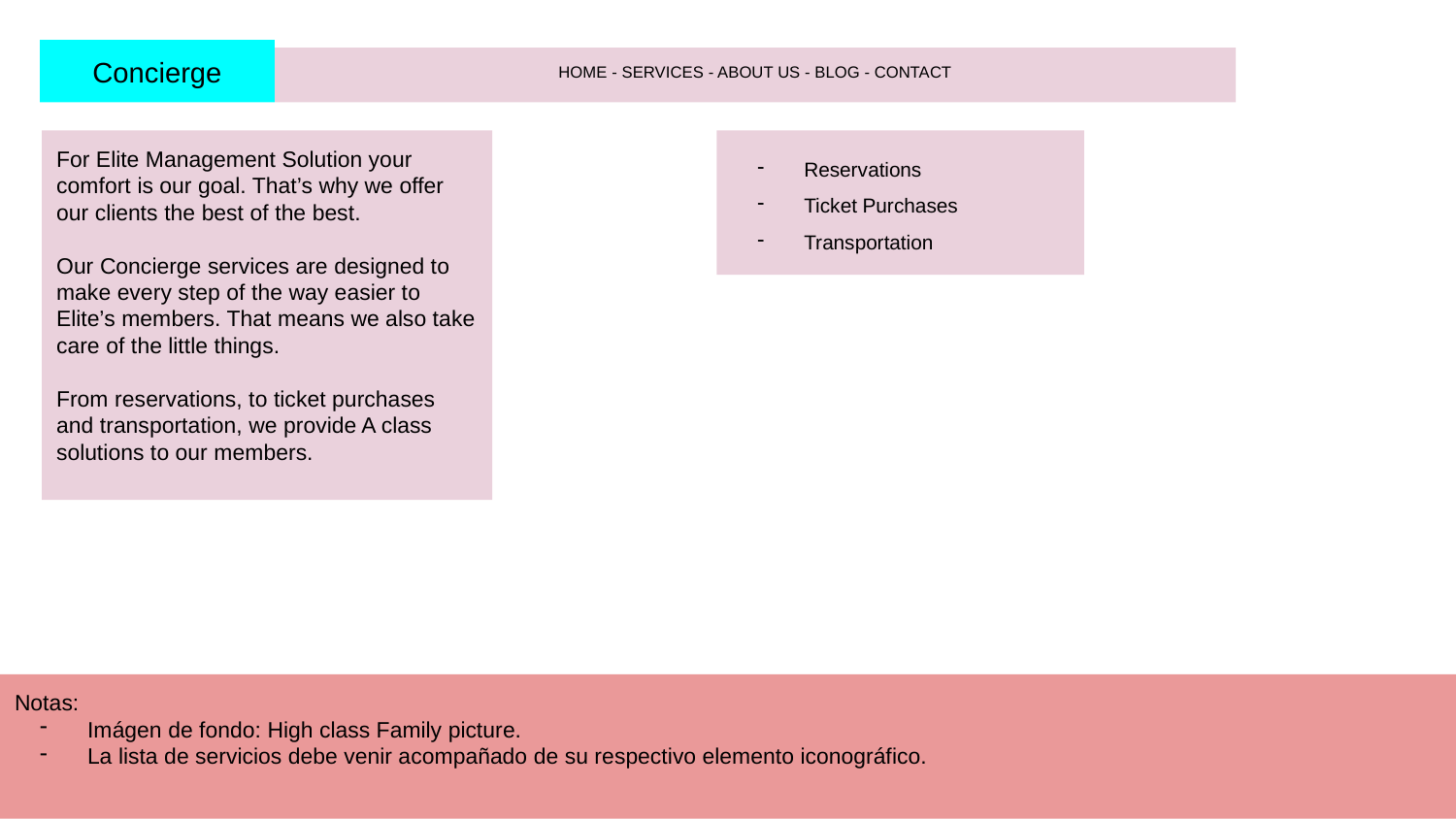

Concierge
HOME - SERVICES - ABOUT US - BLOG - CONTACT

For Elite Management Solution your comfort is our goal. That’s why we offer our clients the best of the best.

Our Concierge services are designed to make every step of the way easier to Elite’s members. That means we also take care of the little things.

From reservations, to ticket purchases and transportation, we provide A class solutions to our members.
Reservations
Ticket Purchases
Transportation

Notas:
Imágen de fondo: High class Family picture.
La lista de servicios debe venir acompañado de su respectivo elemento iconográfico.